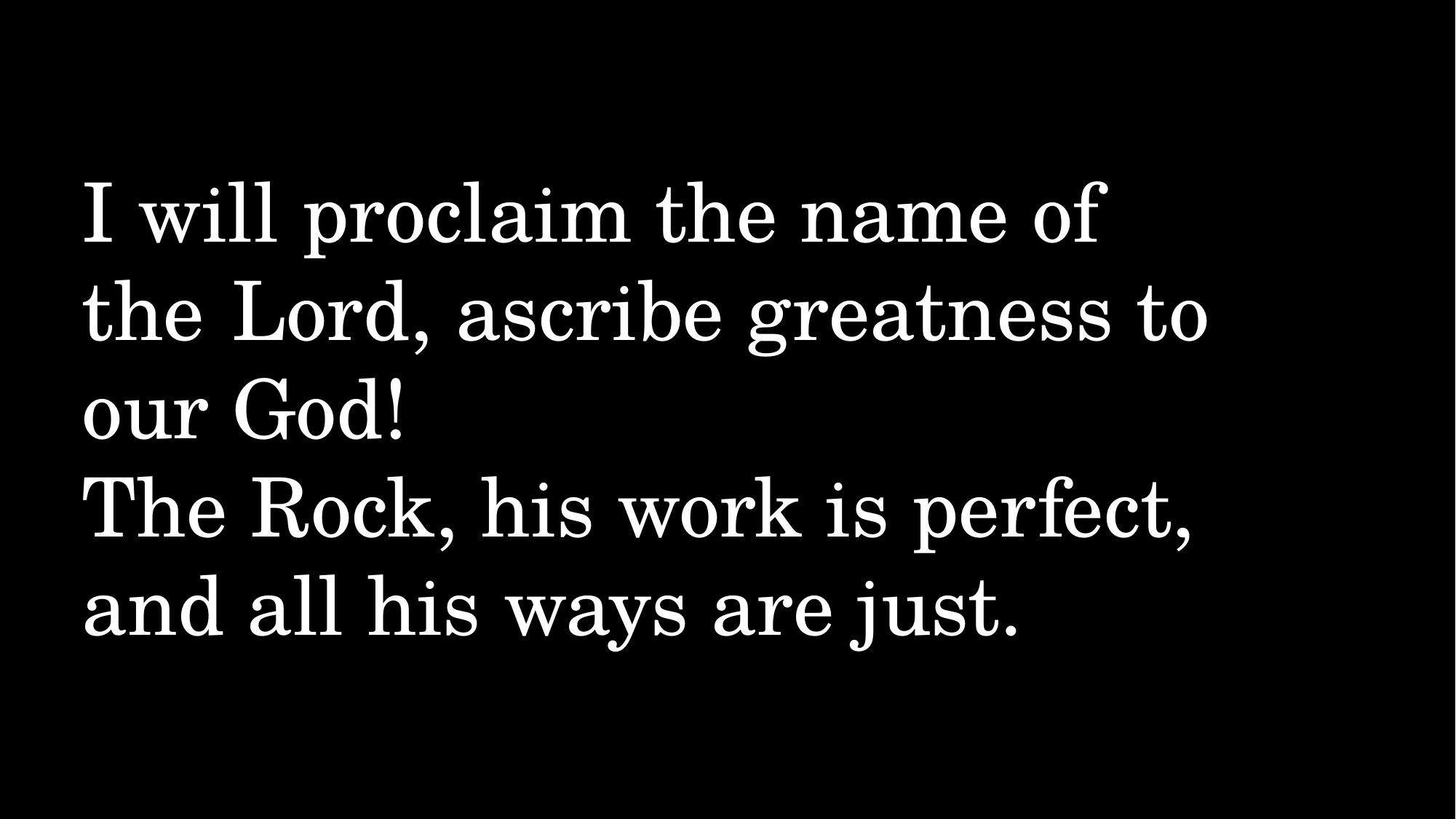

I will proclaim the name of the Lord, ascribe greatness to our God!
The Rock, his work is perfect,
and all his ways are just.